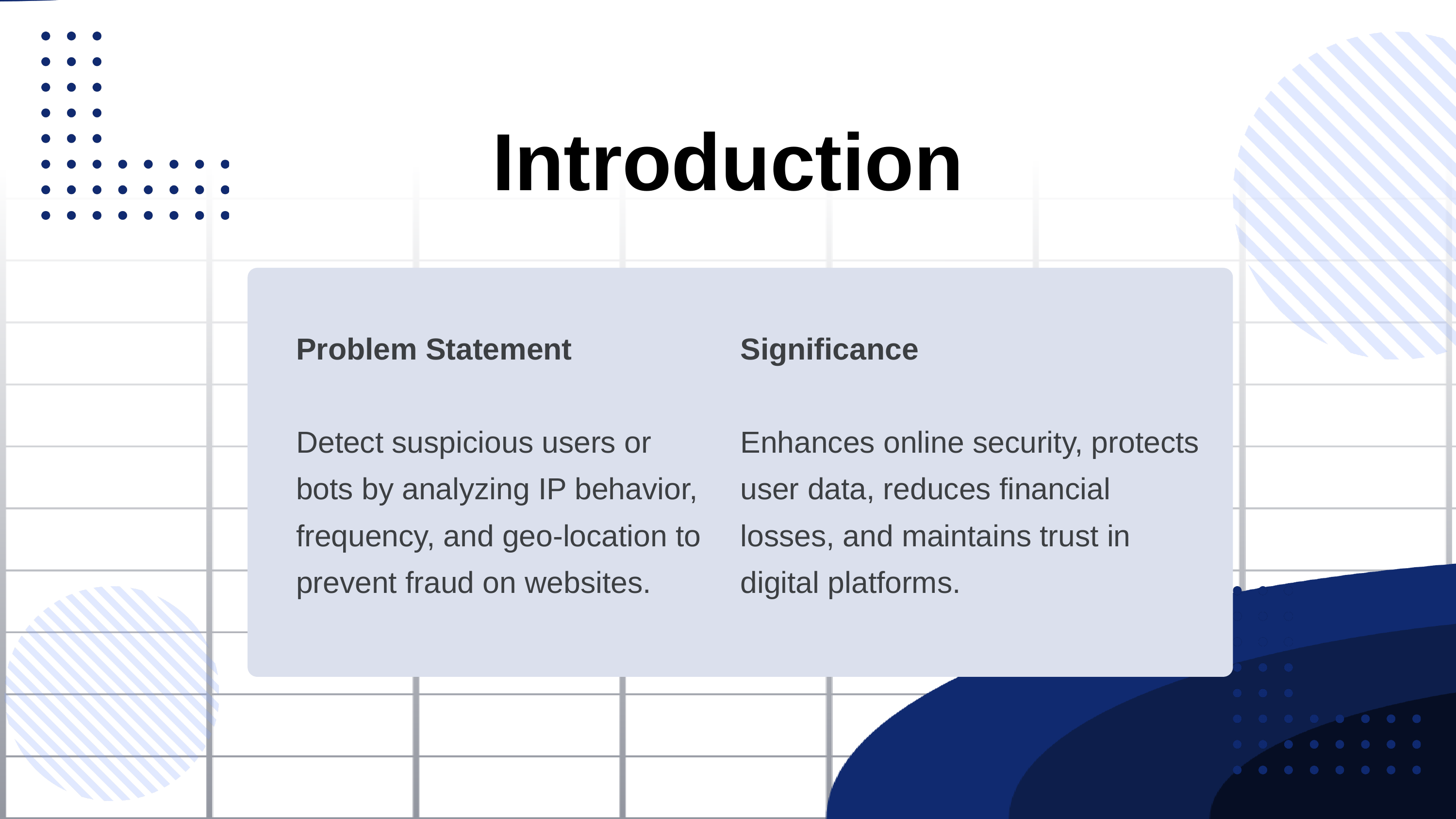

Introduction

Problem Statement

Detect suspicious users or bots by analyzing IP behavior, frequency, and geo-location to prevent fraud on websites.
Significance

Enhances online security, protects user data, reduces financial losses, and maintains trust in digital platforms.